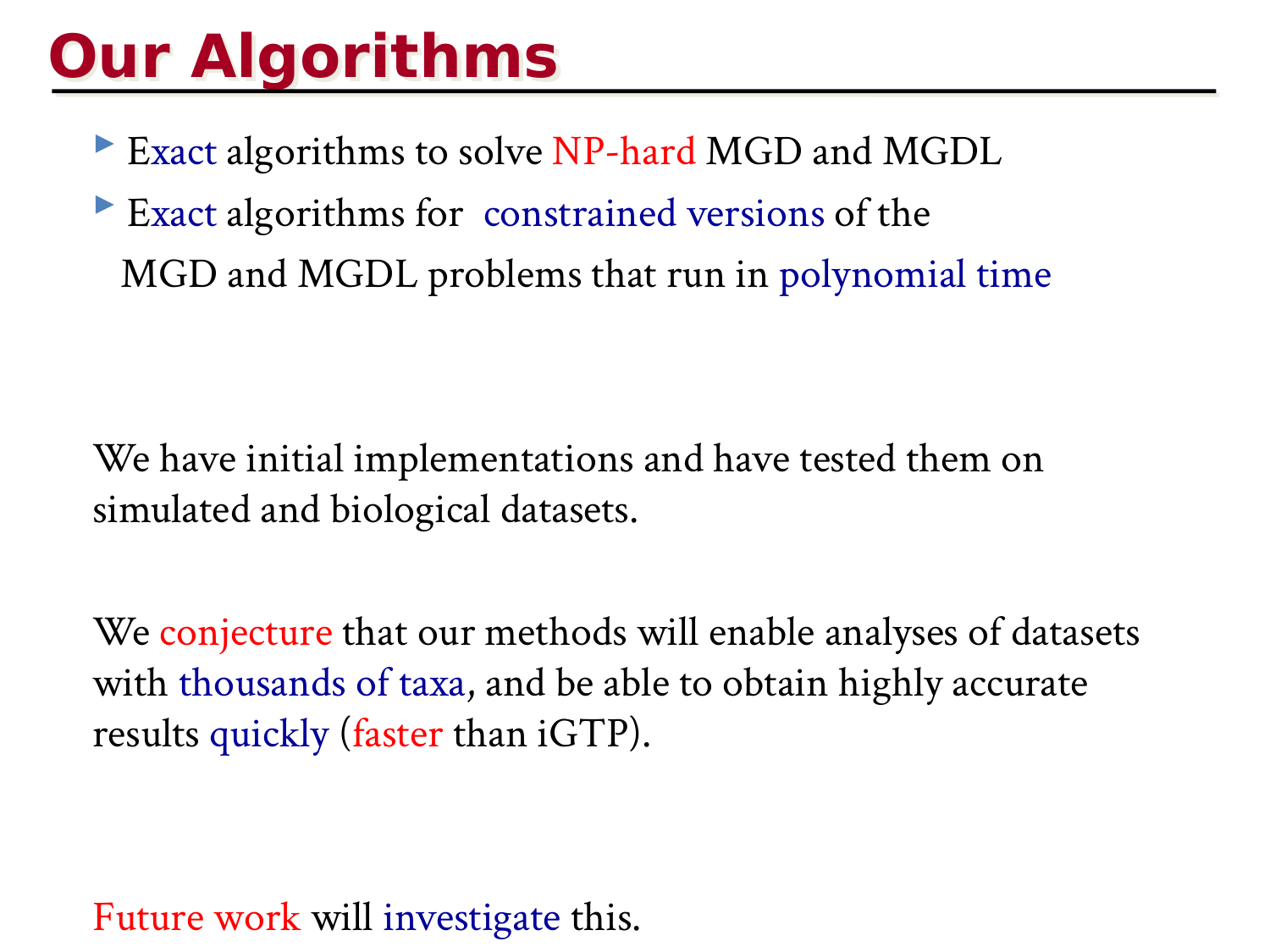

Our Algorithms

 Exact algorithms to solve NP-hard MGD and MGDL
 Exact algorithms for  constrained versions of the
   MGD and MGDL problems that run in polynomial time

We have initial implementations and have tested them on simulated and biological datasets.

We conjecture that our methods will enable analyses of datasets with thousands of taxa, and be able to obtain highly accurate results quickly (faster than iGTP).

Future work will investigate this.